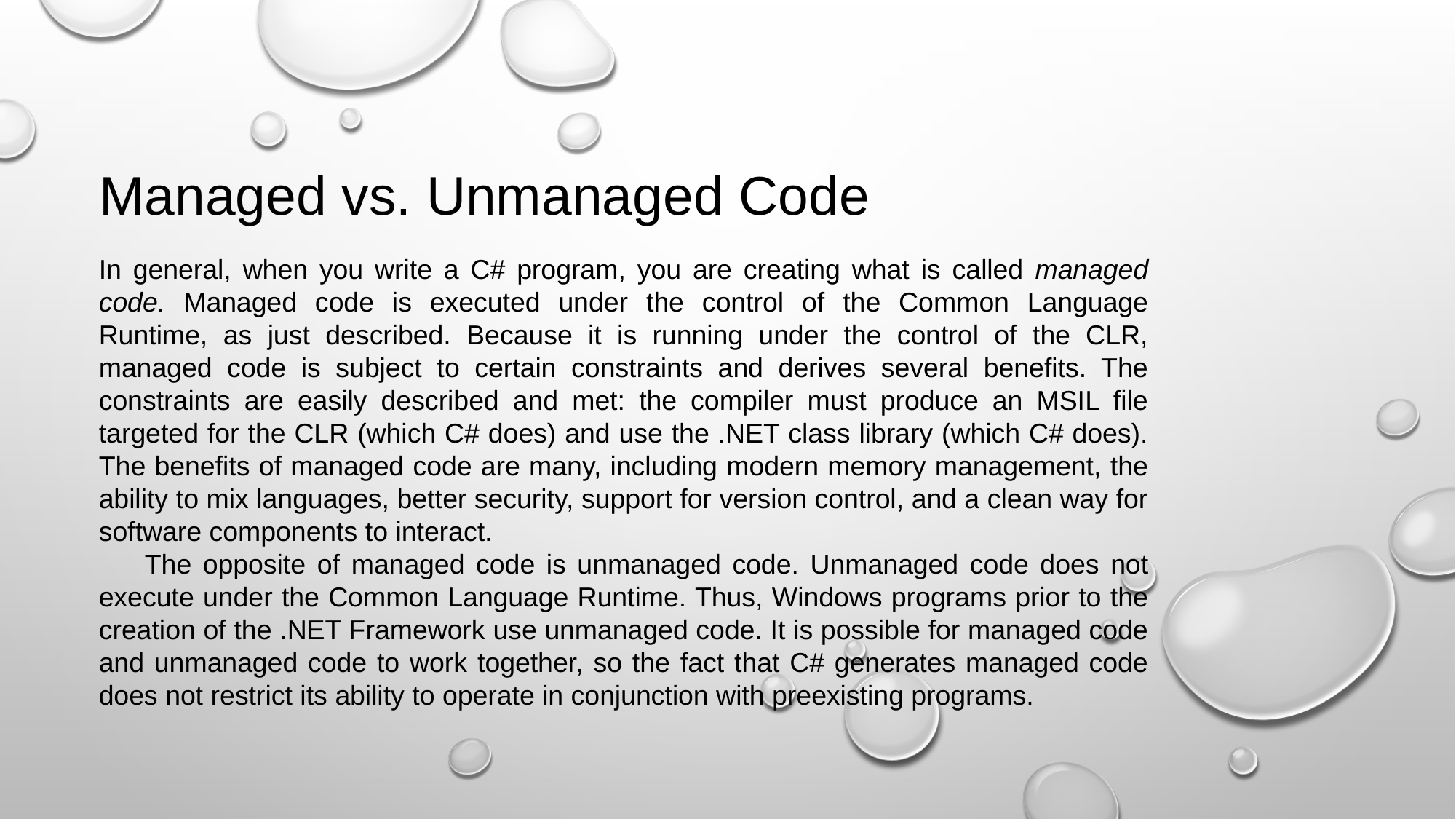

Managed vs. Unmanaged Code
In general, when you write a C# program, you are creating what is called managed code. Managed code is executed under the control of the Common Language Runtime, as just described. Because it is running under the control of the CLR, managed code is subject to certain constraints and derives several benefits. The constraints are easily described and met: the compiler must produce an MSIL file targeted for the CLR (which C# does) and use the .NET class library (which C# does). The benefits of managed code are many, including modern memory management, the ability to mix languages, better security, support for version control, and a clean way for software components to interact.
    The opposite of managed code is unmanaged code. Unmanaged code does not execute under the Common Language Runtime. Thus, Windows programs prior to the creation of the .NET Framework use unmanaged code. It is possible for managed code and unmanaged code to work together, so the fact that C# generates managed code does not restrict its ability to operate in conjunction with preexisting programs.